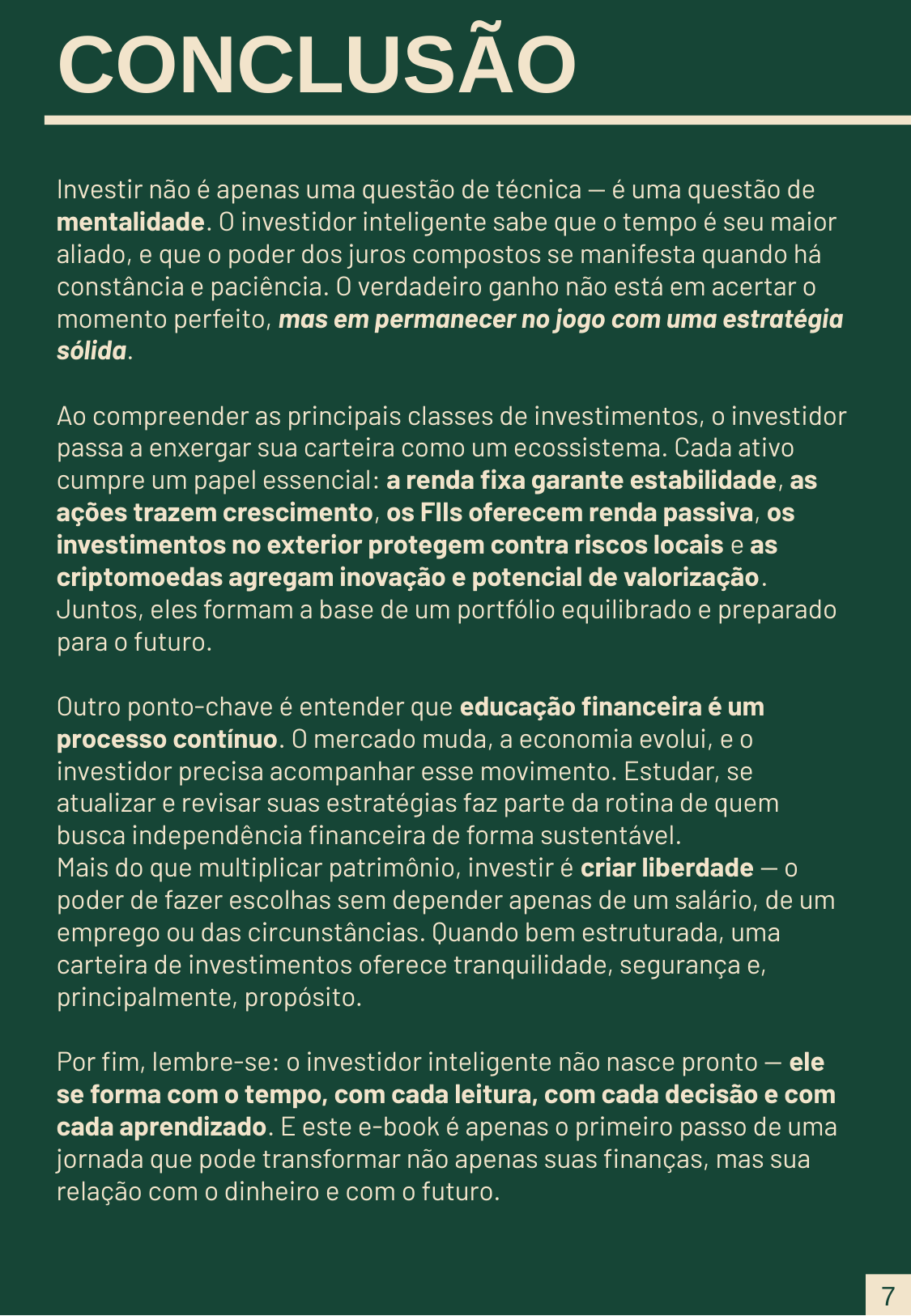

CONCLUSÃO

Investir não é apenas uma questão de técnica — é uma questão de mentalidade. O investidor inteligente sabe que o tempo é seu maior aliado, e que o poder dos juros compostos se manifesta quando há constância e paciência. O verdadeiro ganho não está em acertar o momento perfeito, mas em permanecer no jogo com uma estratégia sólida.

Ao compreender as principais classes de investimentos, o investidor passa a enxergar sua carteira como um ecossistema. Cada ativo cumpre um papel essencial: a renda fixa garante estabilidade, as ações trazem crescimento, os FIIs oferecem renda passiva, os investimentos no exterior protegem contra riscos locais e as criptomoedas agregam inovação e potencial de valorização. Juntos, eles formam a base de um portfólio equilibrado e preparado para o futuro.

Outro ponto-chave é entender que educação financeira é um processo contínuo. O mercado muda, a economia evolui, e o investidor precisa acompanhar esse movimento. Estudar, se atualizar e revisar suas estratégias faz parte da rotina de quem busca independência financeira de forma sustentável.
Mais do que multiplicar patrimônio, investir é criar liberdade — o poder de fazer escolhas sem depender apenas de um salário, de um emprego ou das circunstâncias. Quando bem estruturada, uma carteira de investimentos oferece tranquilidade, segurança e, principalmente, propósito.

Por fim, lembre-se: o investidor inteligente não nasce pronto — ele se forma com o tempo, com cada leitura, com cada decisão e com cada aprendizado. E este e-book é apenas o primeiro passo de uma jornada que pode transformar não apenas suas finanças, mas sua relação com o dinheiro e com o futuro.
7